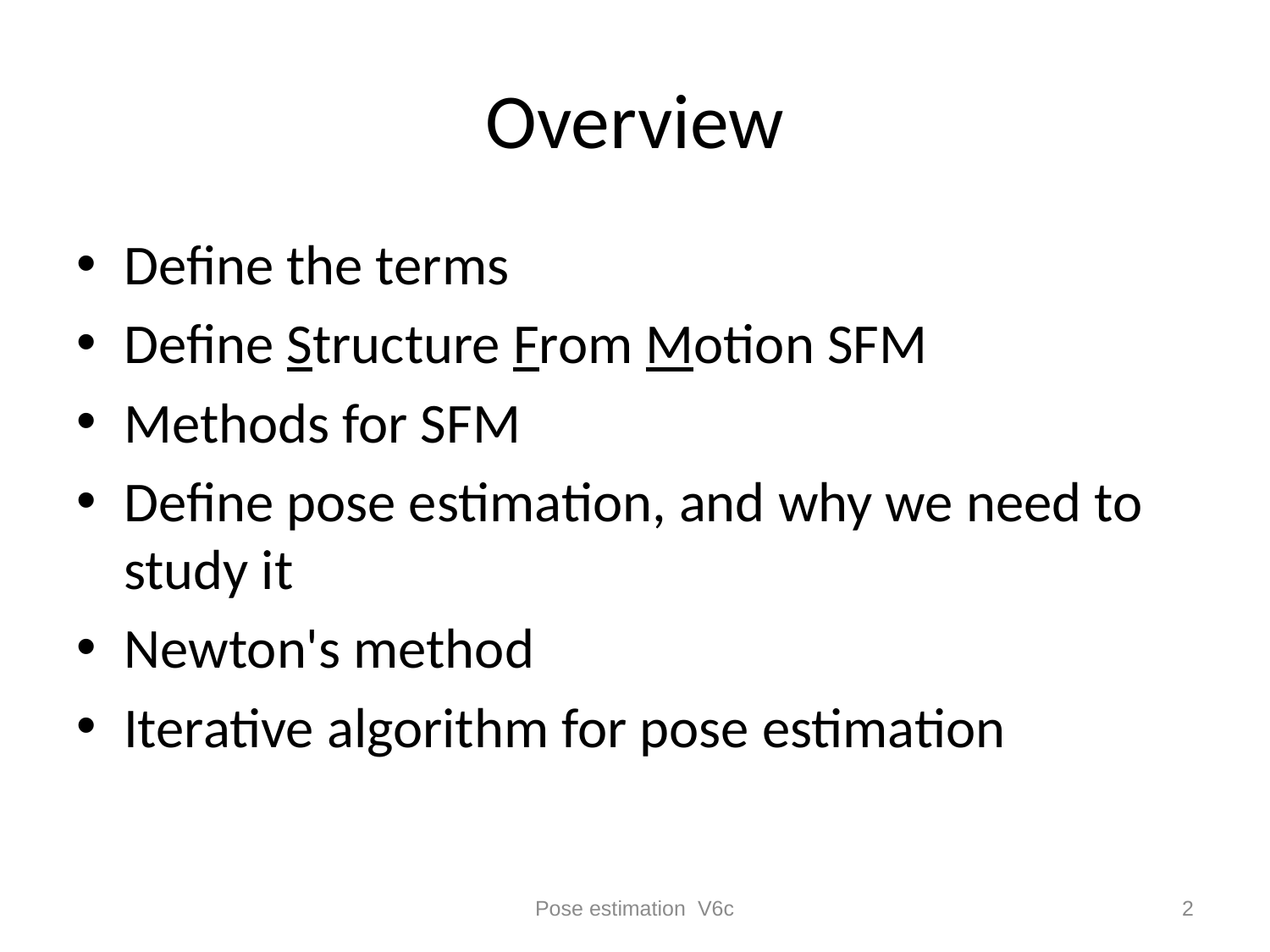

# Overview
Define the terms
Define Structure From Motion SFM
Methods for SFM
Define pose estimation, and why we need to study it
Newton's method
Iterative algorithm for pose estimation
Pose estimation  V6c
2